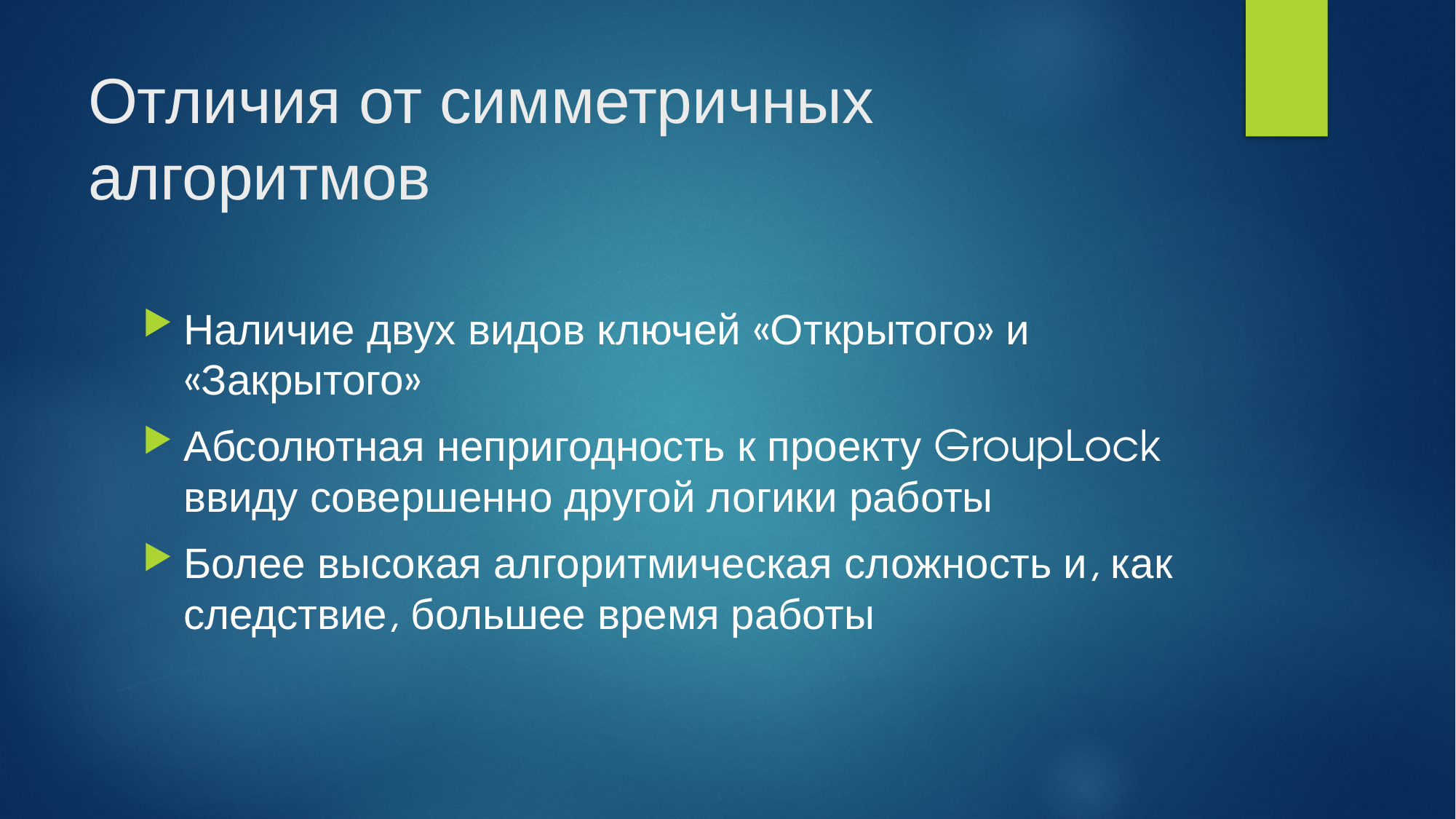

# Отличия от симметричных алгоритмов
Наличие двух видов ключей «Открытого» и «Закрытого»
Абсолютная непригодность к проекту GroupLock ввиду совершенно другой логики работы
Более высокая алгоритмическая сложность и, как следствие, большее время работы